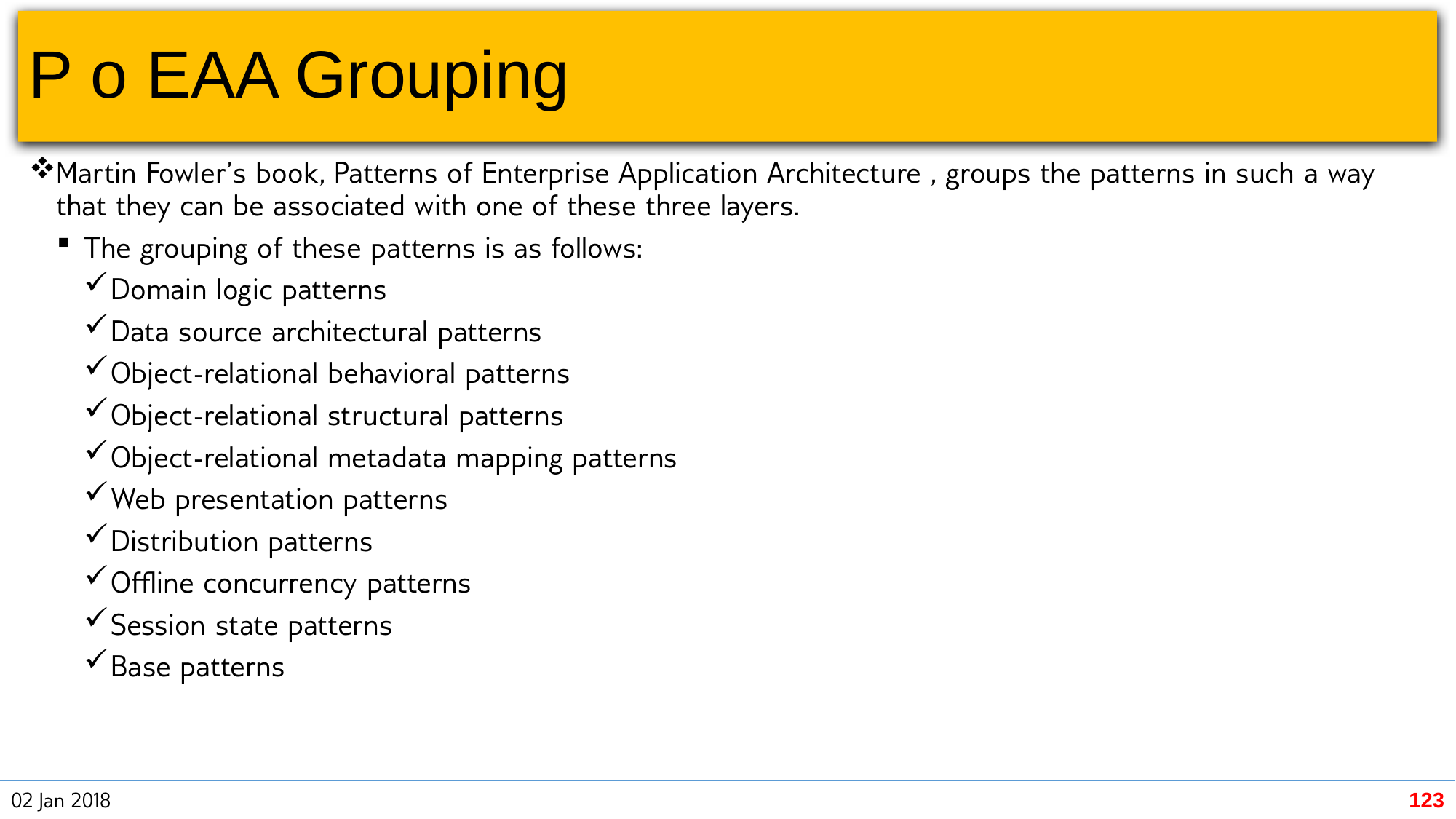

# P o EAA Grouping
Martin Fowler’s book, Patterns of Enterprise Application Architecture , groups the patterns in such a way that they can be associated with one of these three layers.
The grouping of these patterns is as follows:
Domain logic patterns
Data source architectural patterns
Object-relational behavioral patterns
Object-relational structural patterns
Object-relational metadata mapping patterns
Web presentation patterns
Distribution patterns
Offline concurrency patterns
Session state patterns
Base patterns
02 Jan 2018
123